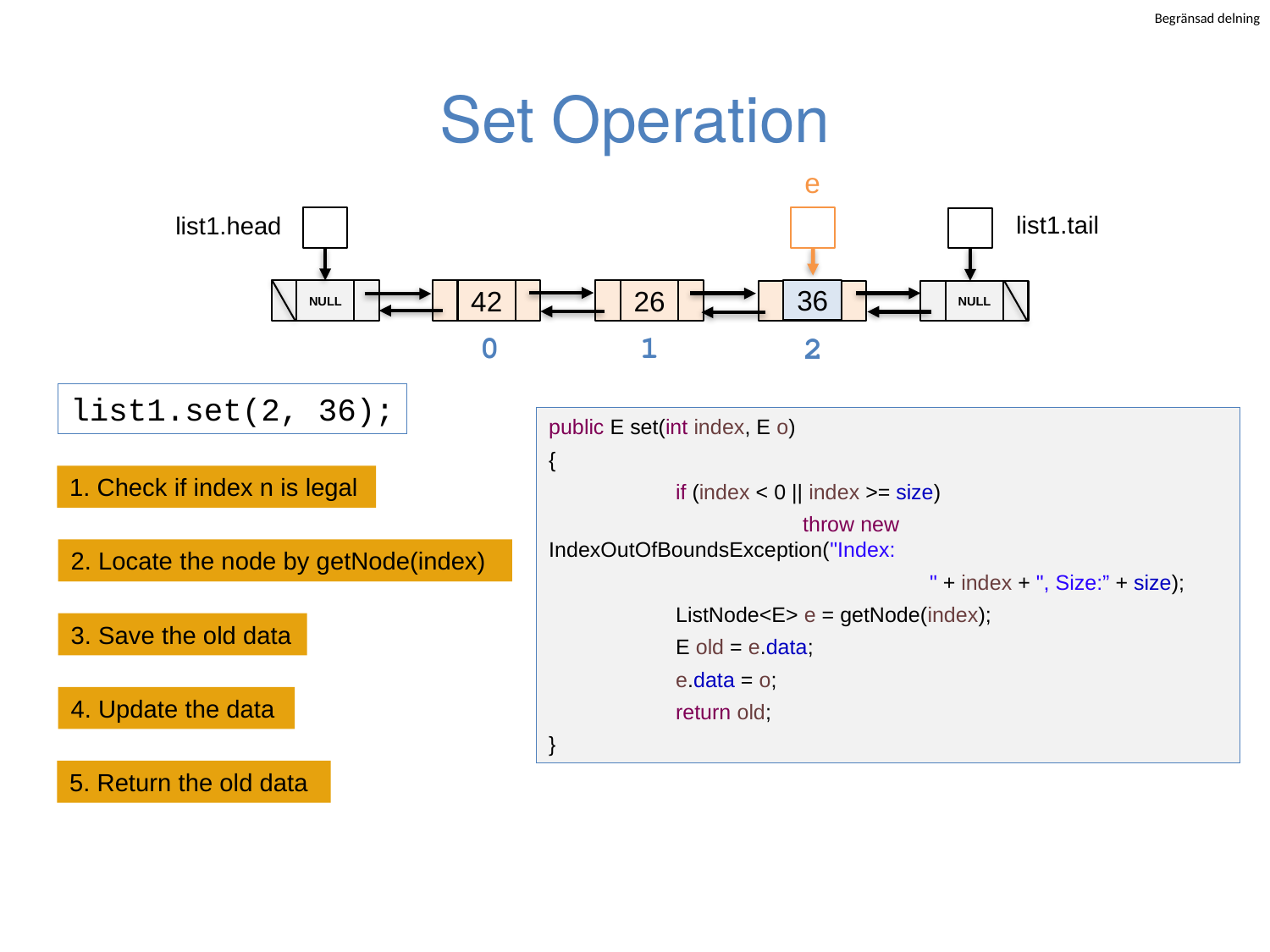

# Set Operation
e
list1.tail
list1.head

36

NULL

42

26

21

NULL

0
1
2
list1.set(2, 36);
public E set(int index, E o)
{
	if (index < 0 || index >= size)
		throw new IndexOutOfBoundsException("Index:
			" + index + ", Size:” + size);
	ListNode<E> e = getNode(index);
	E old = e.data;
	e.data = o;
	return old;
}
1. Check if index n is legal
2. Locate the node by getNode(index)
3. Save the old data
4. Update the data
5. Return the old data